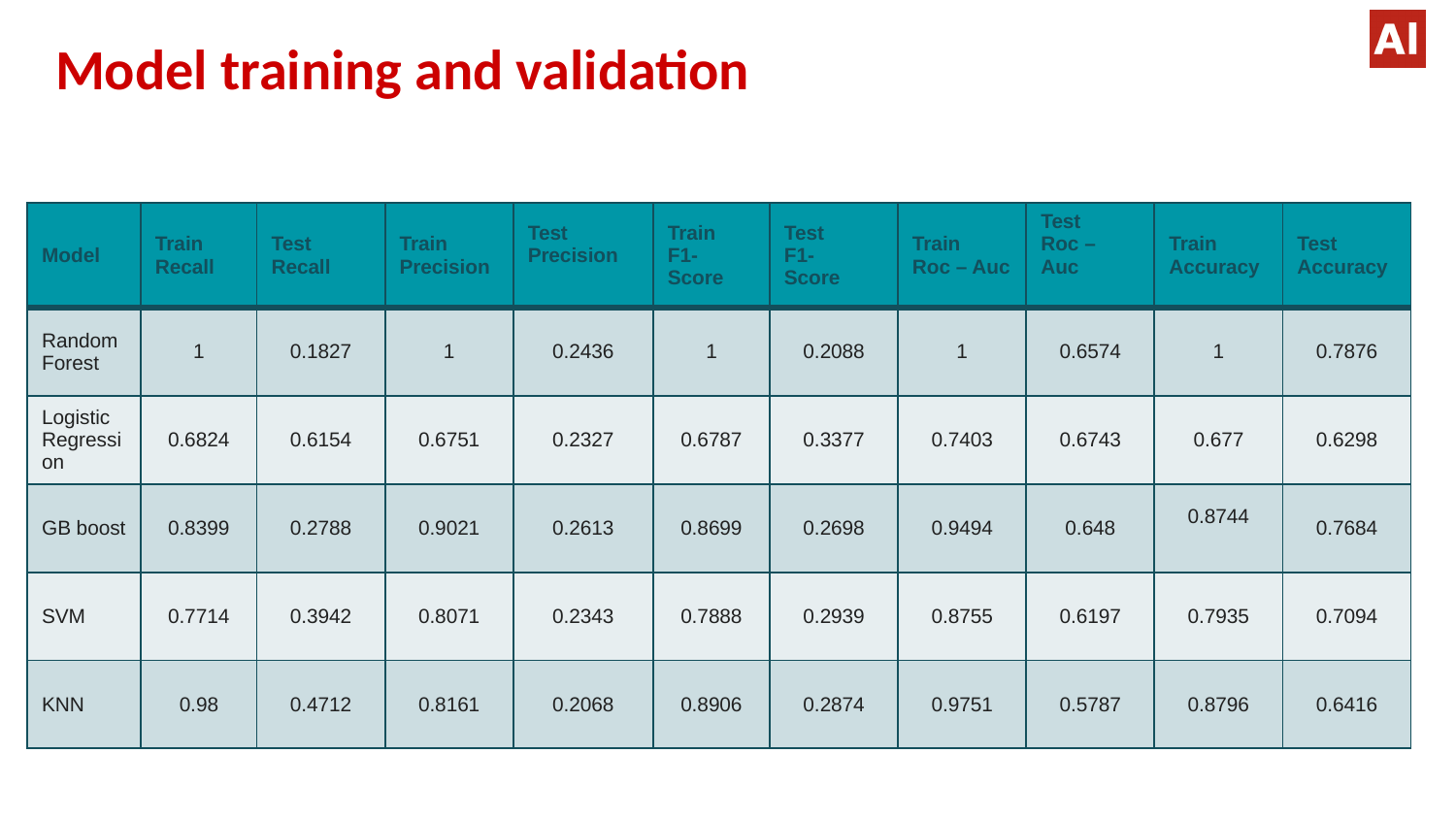

# Model training and validation
| Model | Train Recall | Test Recall | Train Precision | Test Precision | Train F1- Score | Test F1- Score | Train Roc – Auc | Test Roc – Auc | Train Accuracy | Test Accuracy |
| --- | --- | --- | --- | --- | --- | --- | --- | --- | --- | --- |
| Random Forest | 1 | 0.1827 | 1 | 0.2436 | 1 | 0.2088 | 1 | 0.6574 | 1 | 0.7876 |
| Logistic Regression | 0.6824 | 0.6154 | 0.6751 | 0.2327 | 0.6787 | 0.3377 | 0.7403 | 0.6743 | 0.677 | 0.6298 |
| GB boost | 0.8399 | 0.2788 | 0.9021 | 0.2613 | 0.8699 | 0.2698 | 0.9494 | 0.648 | 0.8744 | 0.7684 |
| SVM | 0.7714 | 0.3942 | 0.8071 | 0.2343 | 0.7888 | 0.2939 | 0.8755 | 0.6197 | 0.7935 | 0.7094 |
| KNN | 0.98 | 0.4712 | 0.8161 | 0.2068 | 0.8906 | 0.2874 | 0.9751 | 0.5787 | 0.8796 | 0.6416 |